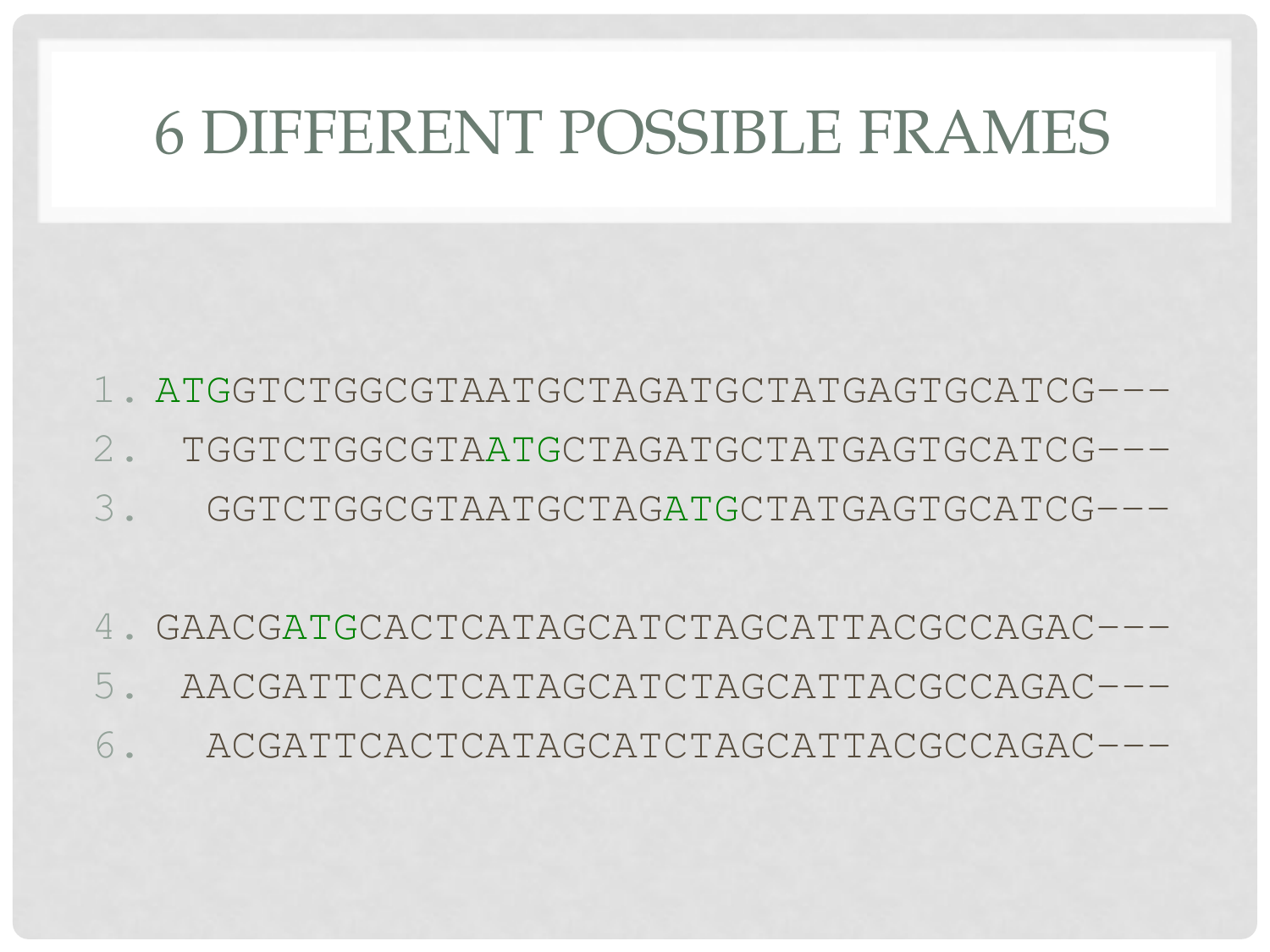

# 6 Different Possible FRAMEs
ATGGTCTGGCGTAATGCTAGATGCTATGAGTGCATCG---
 TGGTCTGGCGTAATGCTAGATGCTATGAGTGCATCG---
  GGTCTGGCGTAATGCTAGATGCTATGAGTGCATCG---

GAACGATGCACTCATAGCATCTAGCATTACGCCAGAC---
 AACGATTCACTCATAGCATCTAGCATTACGCCAGAC---
  ACGATTCACTCATAGCATCTAGCATTACGCCAGAC---